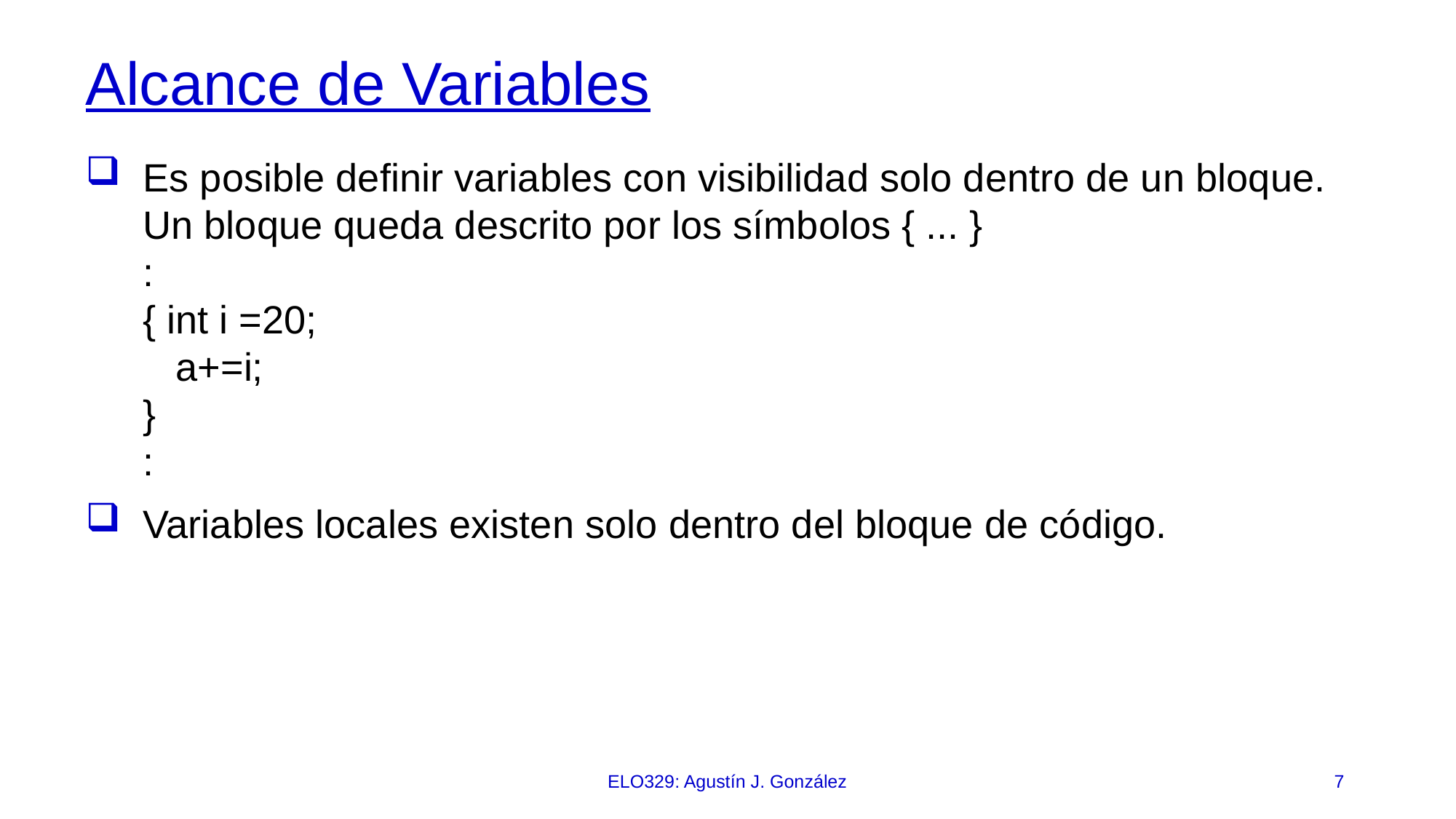

# Alcance de Variables
Es posible definir variables con visibilidad solo dentro de un bloque. Un bloque queda descrito por los símbolos { ... }
:
{ int i =20;
   a+=i;
}
:
Variables locales existen solo dentro del bloque de código.
ELO329: Agustín J. González
7